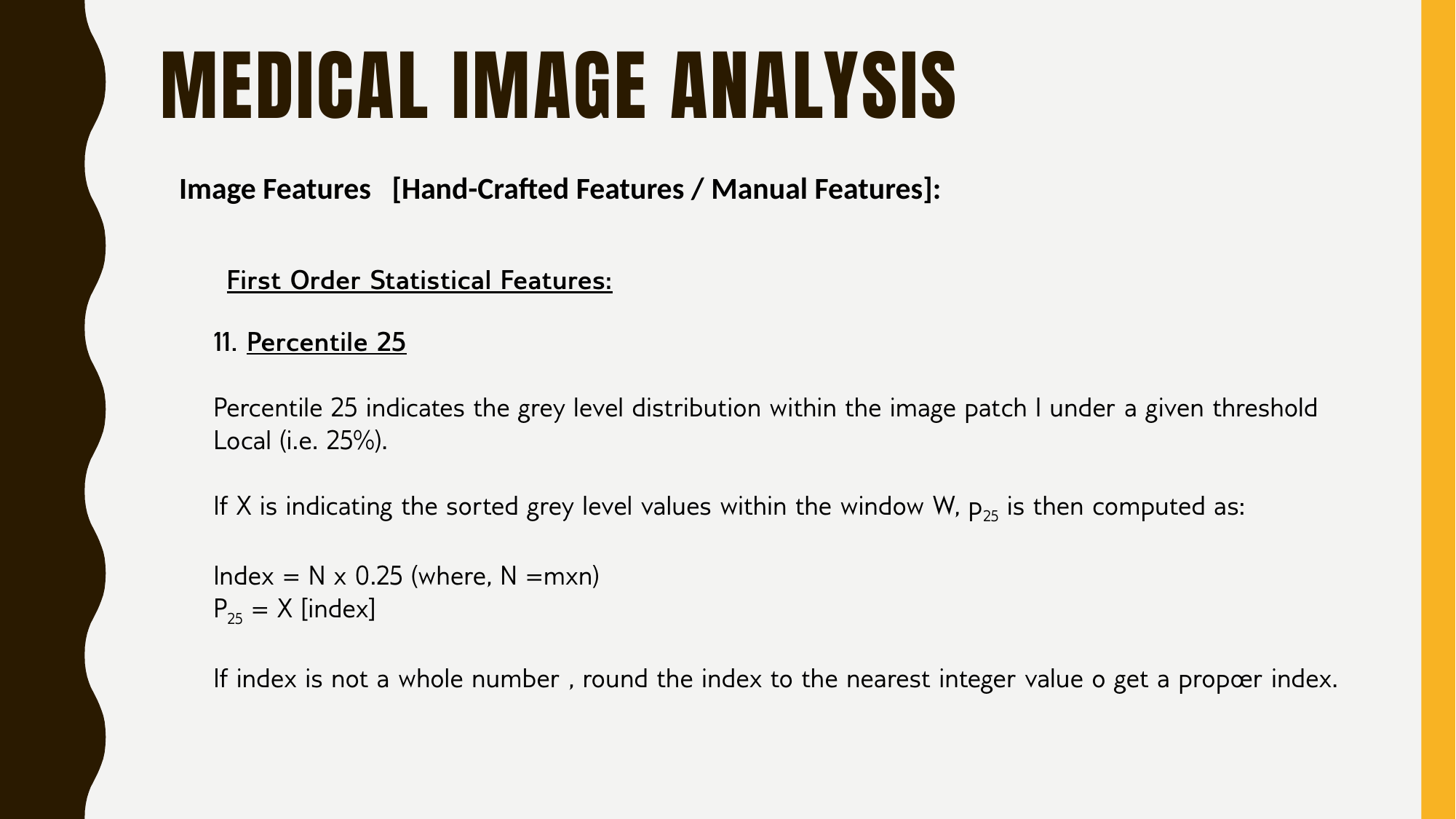

# medical Image Analysis
Image Features   [Hand-Crafted Features / Manual Features]:
First Order Statistical Features:
11. Percentile 25

Percentile 25 indicates the grey level distribution within the image patch I under a given threshold Local (i.e. 25%).

If X is indicating the sorted grey level values within the window W, p25 is then computed as:

Index = N x 0.25 (where, N =mxn)
P25 = X [index]

If index is not a whole number , round the index to the nearest integer value o get a propoer index.